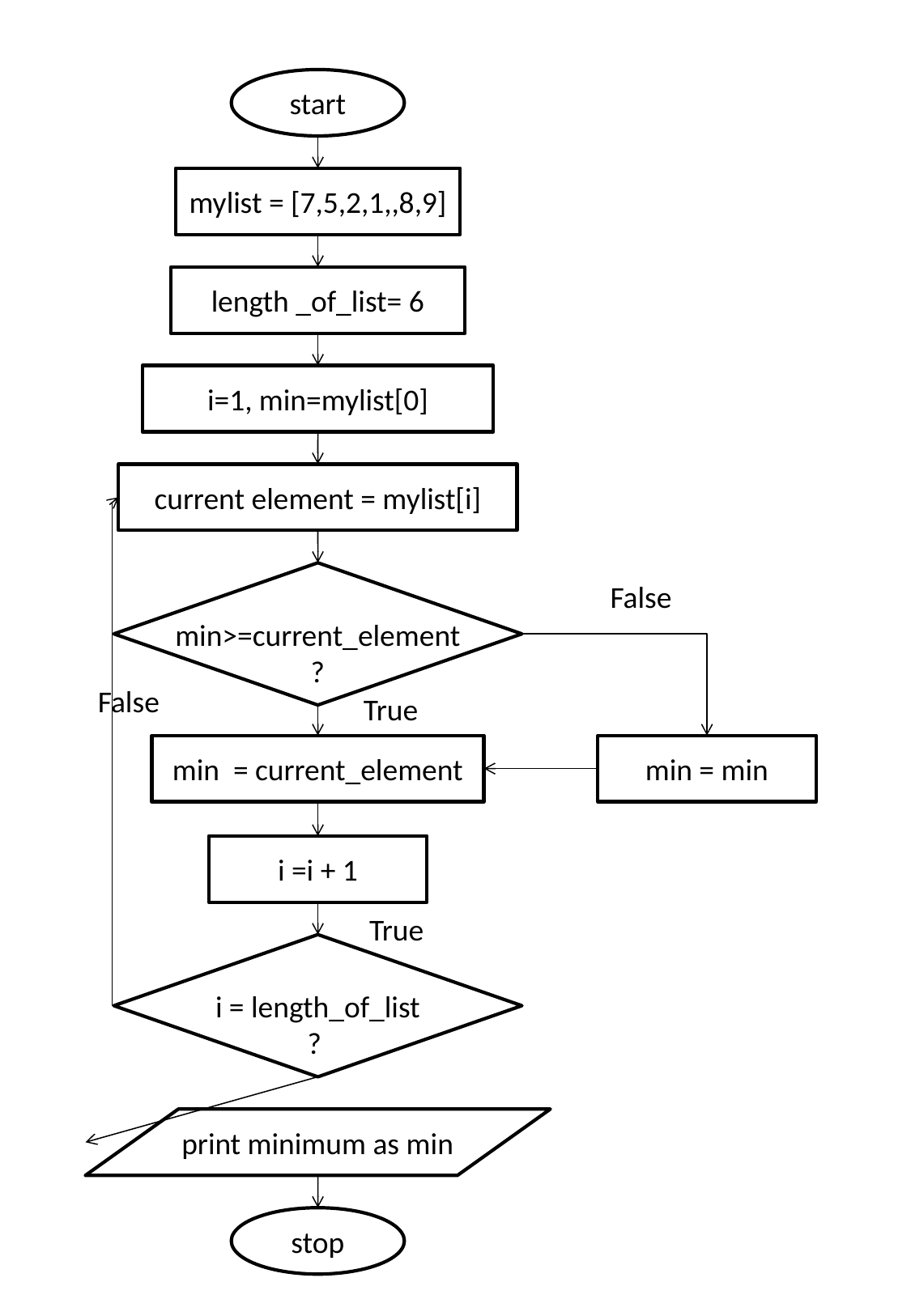

start
mylist = [7,5,2,1,,8,9]
length _of_list= 6
i=1, min=mylist[0]
current element = mylist[i]

min>=current_element
?
False
False
True
min  = current_element
min = min
i =i + 1
True

i = length_of_list
?
print minimum as min
stop